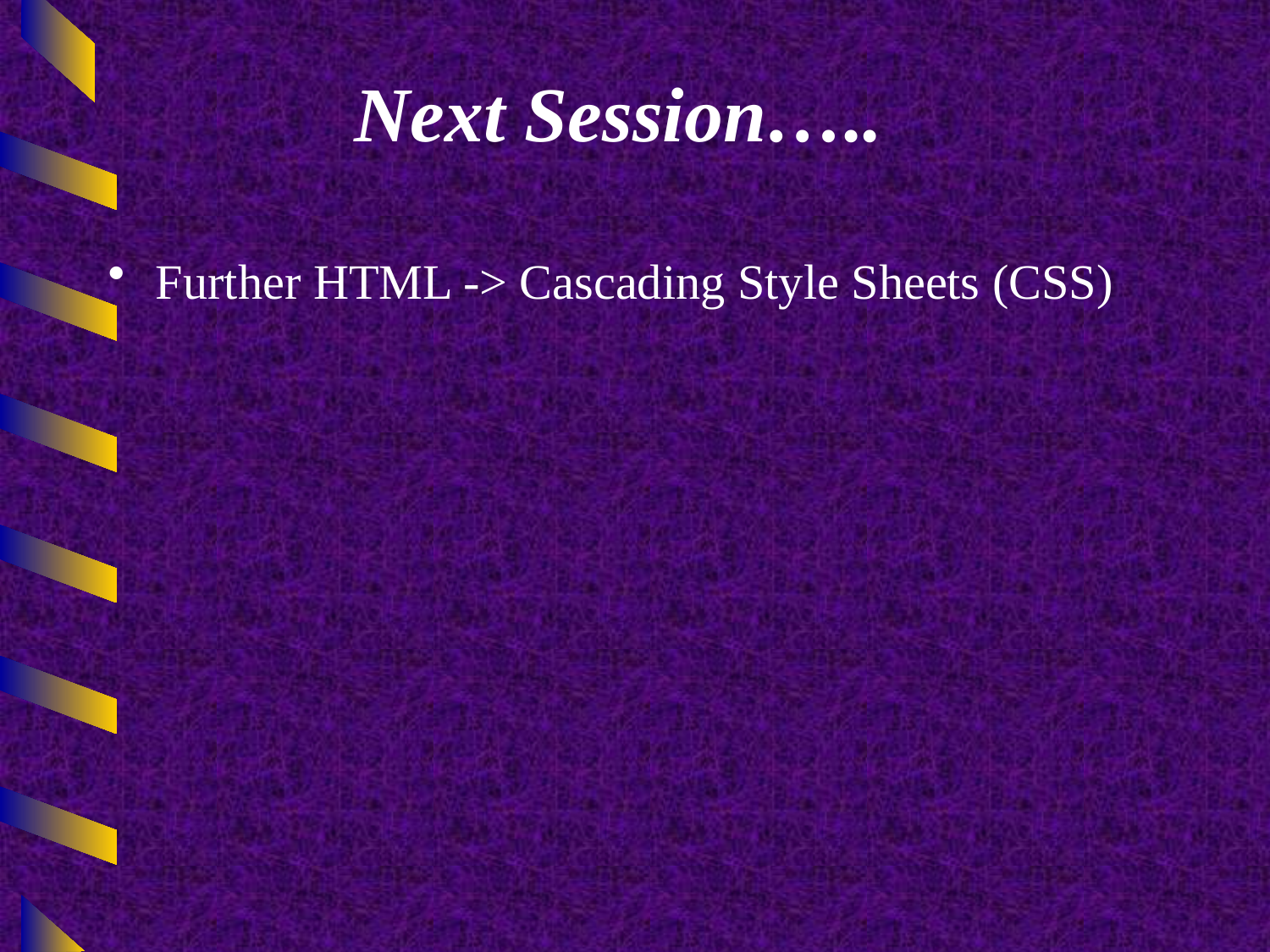

# Next Session…..
Further HTML -> Cascading Style Sheets (CSS)